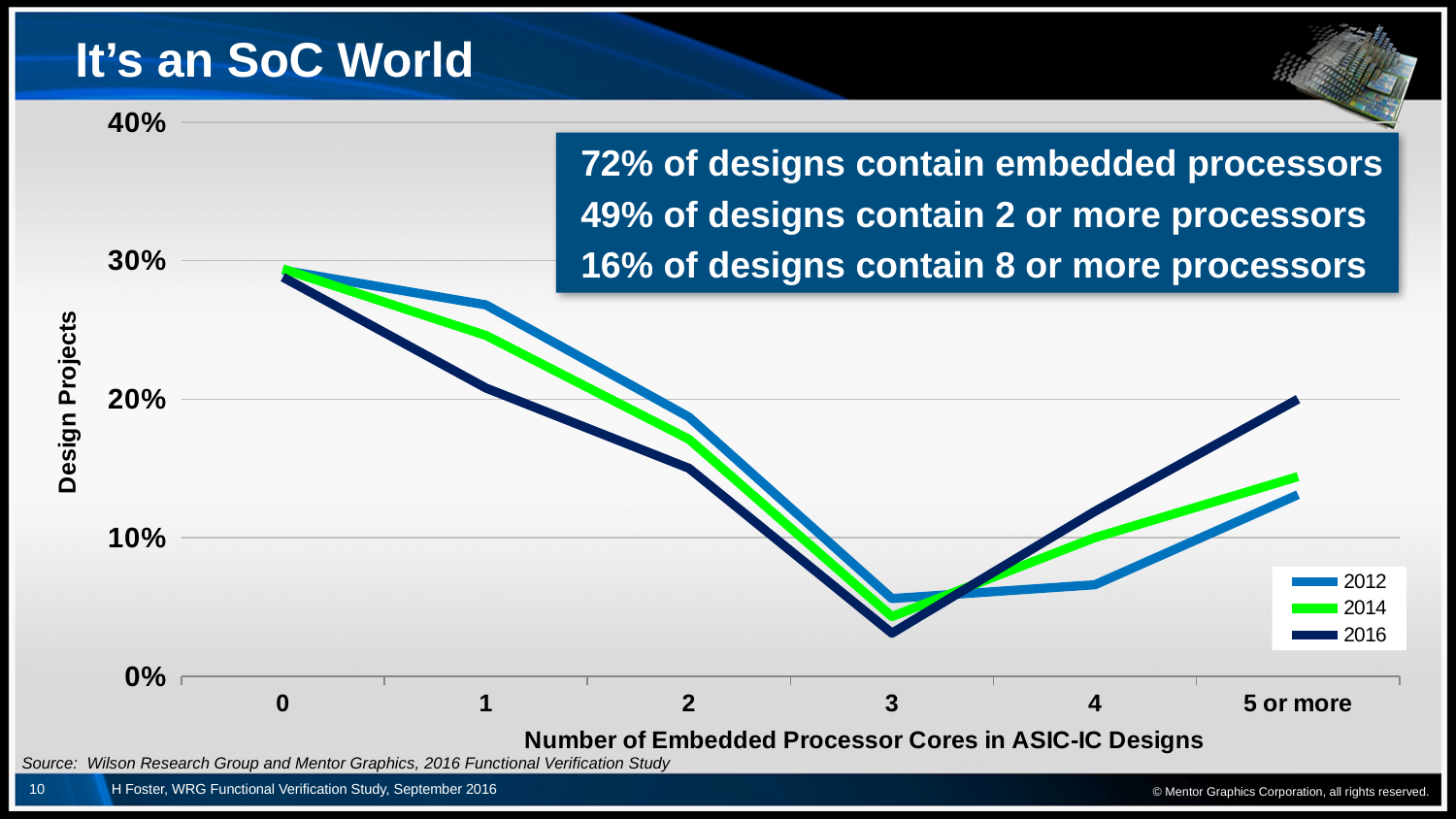

# It’s an SoC World

### Chart

| Category | 2012 | 2014 | 2016 |
|---|---|---|---|
| 0 | 0.293 | 0.294 | 0.288 |
| 1 | 0.268 | 0.246 | 0.208 |
| 2 | 0.187 | 0.171 | 0.15 |
| 3 | 0.056 | 0.043 | 0.031 |
| 4 | 0.066 | 0.1 | 0.119 |
| 5 or more | 0.131 | 0.144 | 0.2 |
 72% of designs contain embedded processors
 49% of designs contain 2 or more processors
 16% of designs contain 8 or more processors
© Mentor Graphics Corporation, all rights reserved.
Source:  Wilson Research Group and Mentor Graphics, 2016 Functional Verification Study
10
H Foster, WRG Functional Verification Study, September 2016